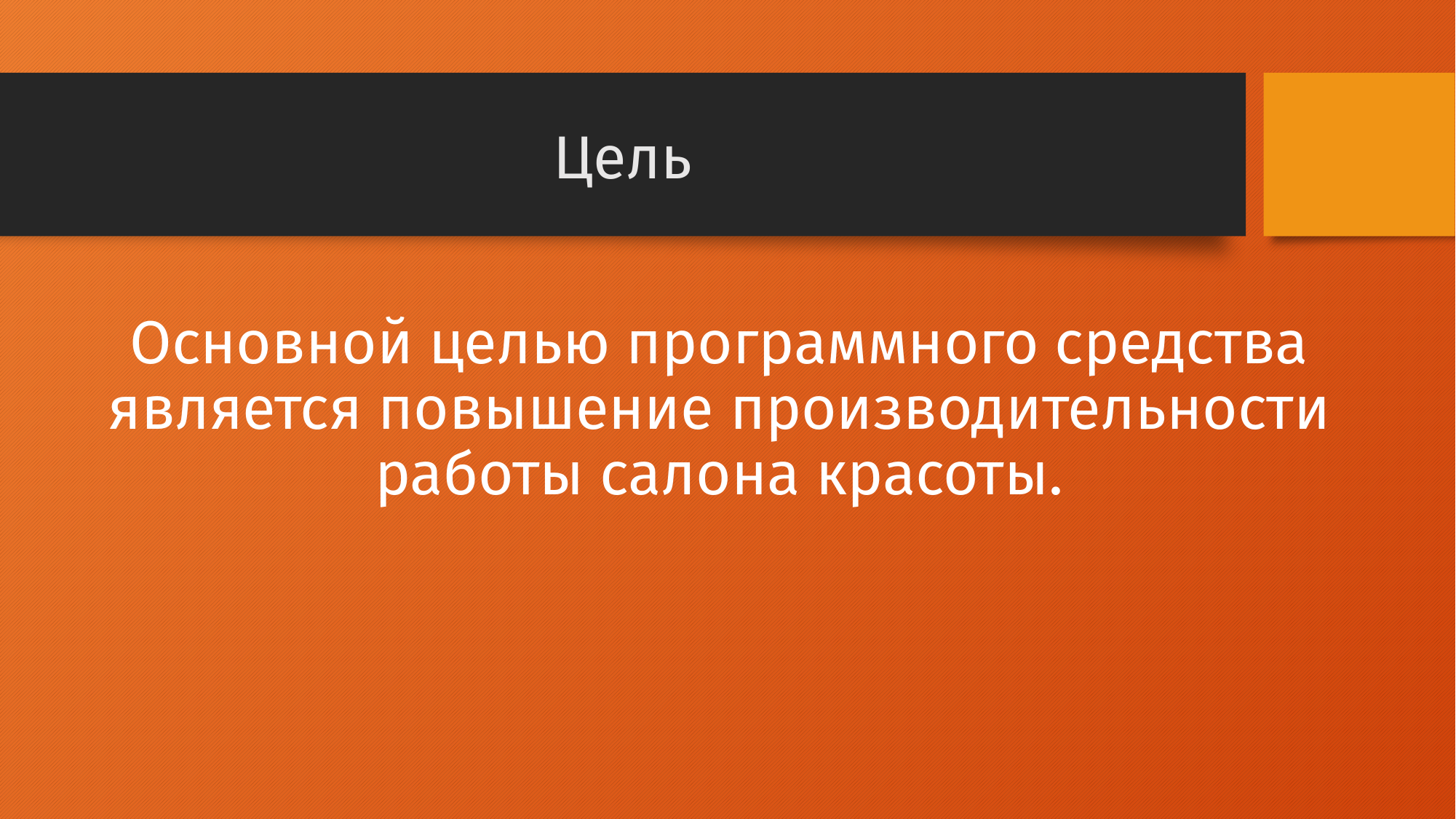

Цель
# Основной целью программного средства является повышение производительности работы салона красоты.